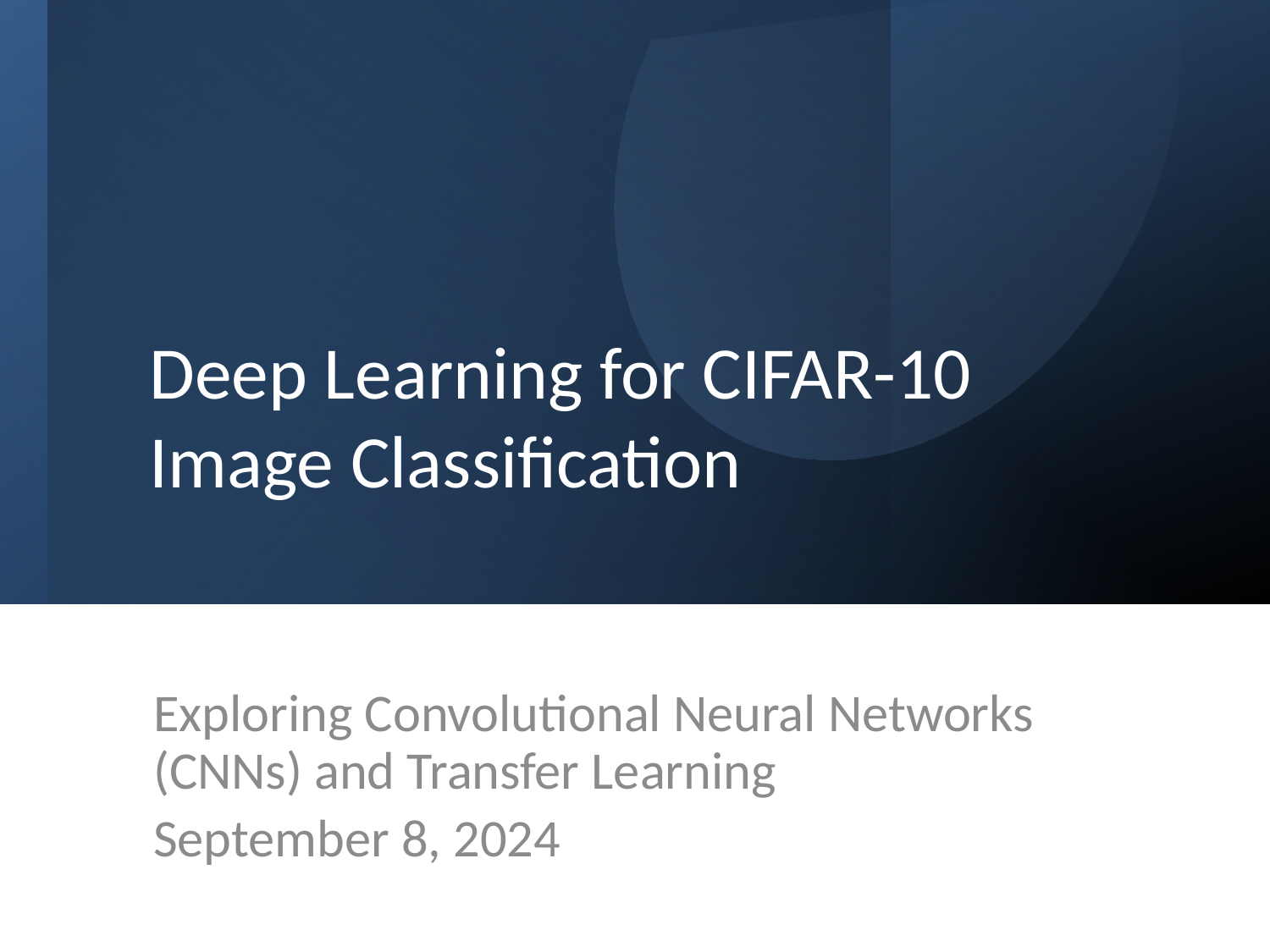

# Deep Learning for CIFAR-10 Image Classification
Exploring Convolutional Neural Networks (CNNs) and Transfer Learning
September 8, 2024